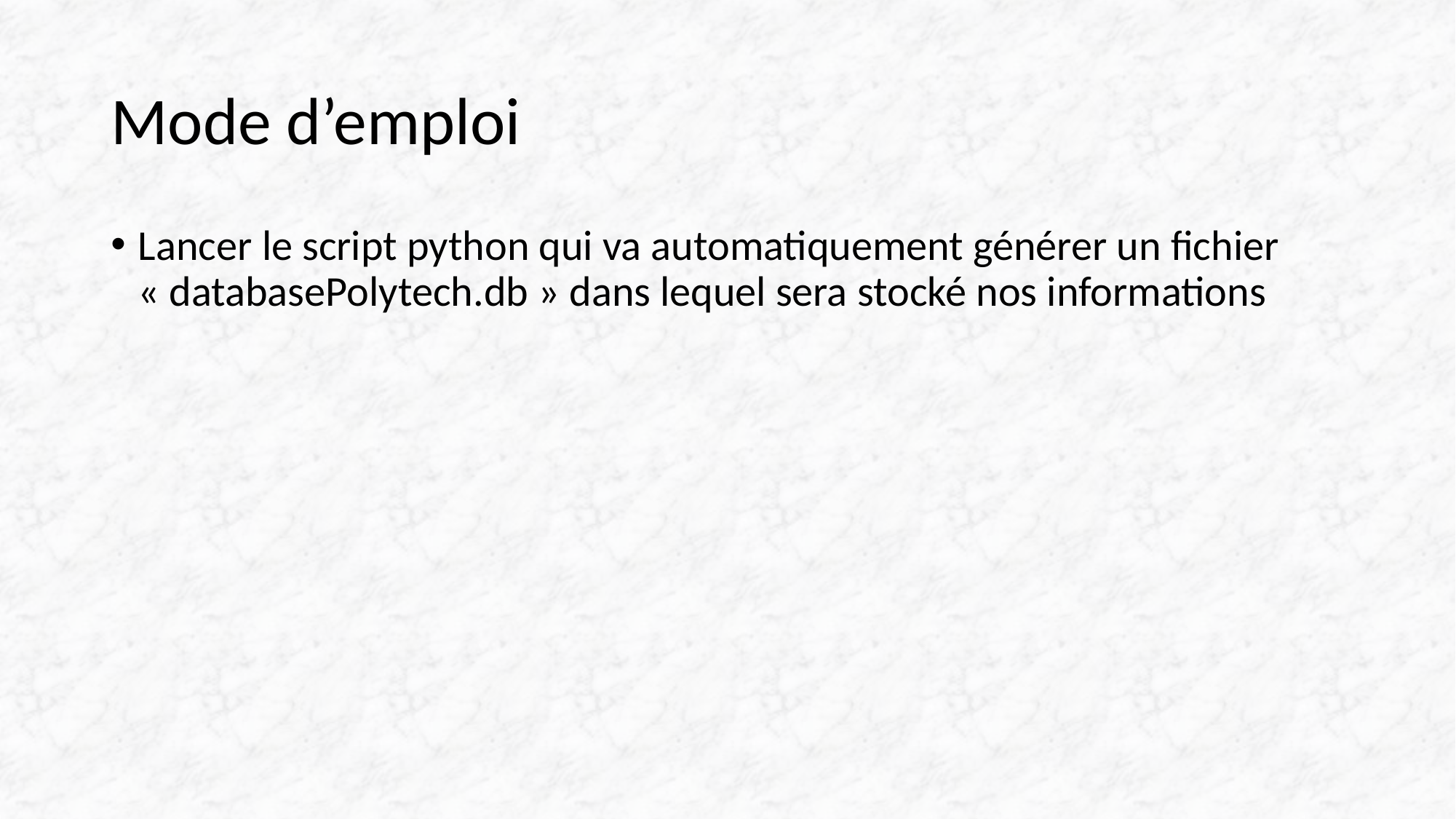

# Mode d’emploi
Lancer le script python qui va automatiquement générer un fichier « databasePolytech.db » dans lequel sera stocké nos informations